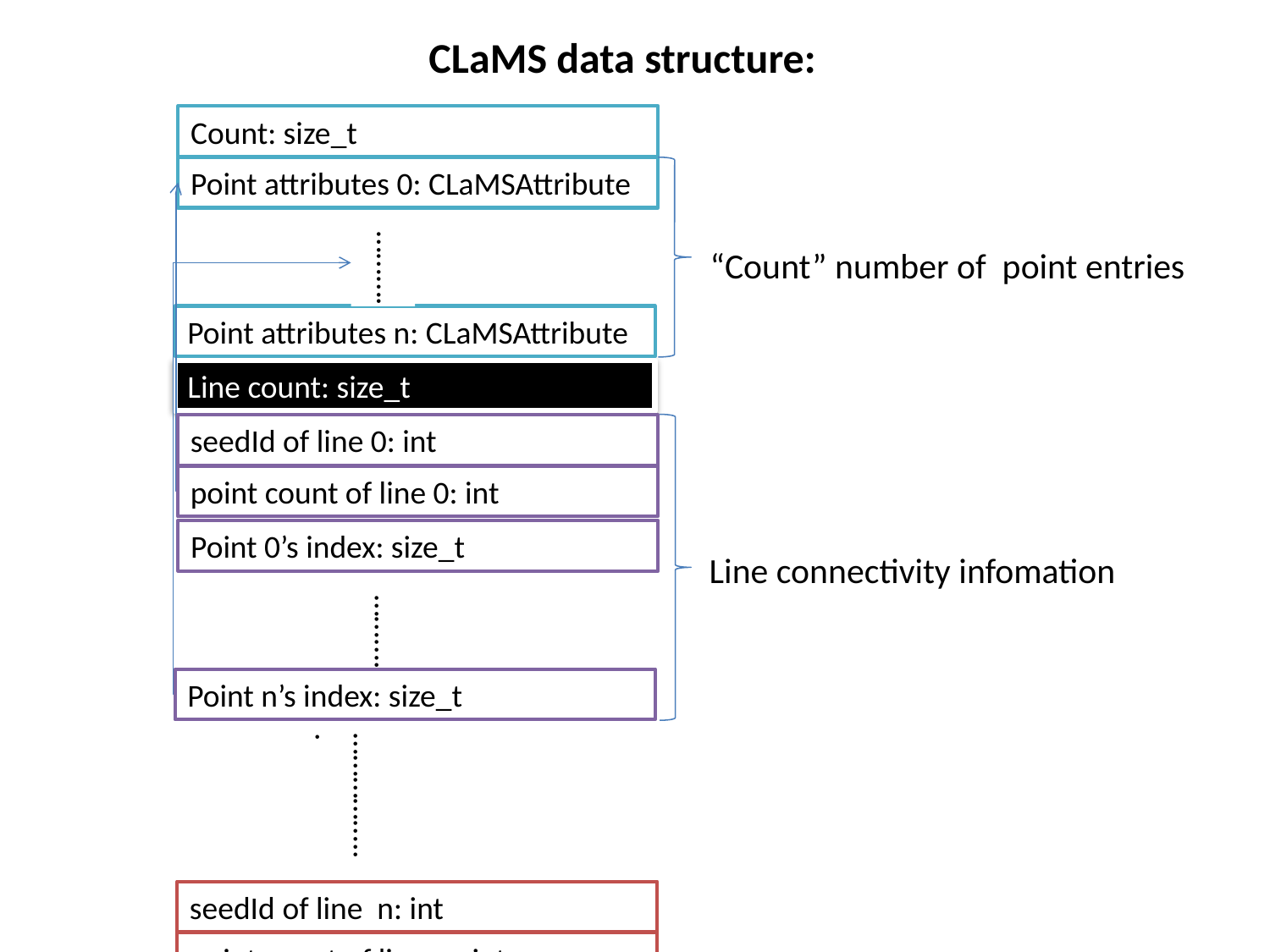

CLaMS data structure:
Count: size_t
Point attributes 0: CLaMSAttribute
……….
Point attributes n: CLaMSAttribute

“Count” number of  point entries
Line count: size_t

seedId of line 0: int
point count of line 0: int
Point 0’s index: size_t
……….
Point n’s index: size_t
Line connectivity infomation
……………...
seedId of line  n: int
point count of line  n: int
Point 0’s index: size_t
……….
Point n’s index: size_t